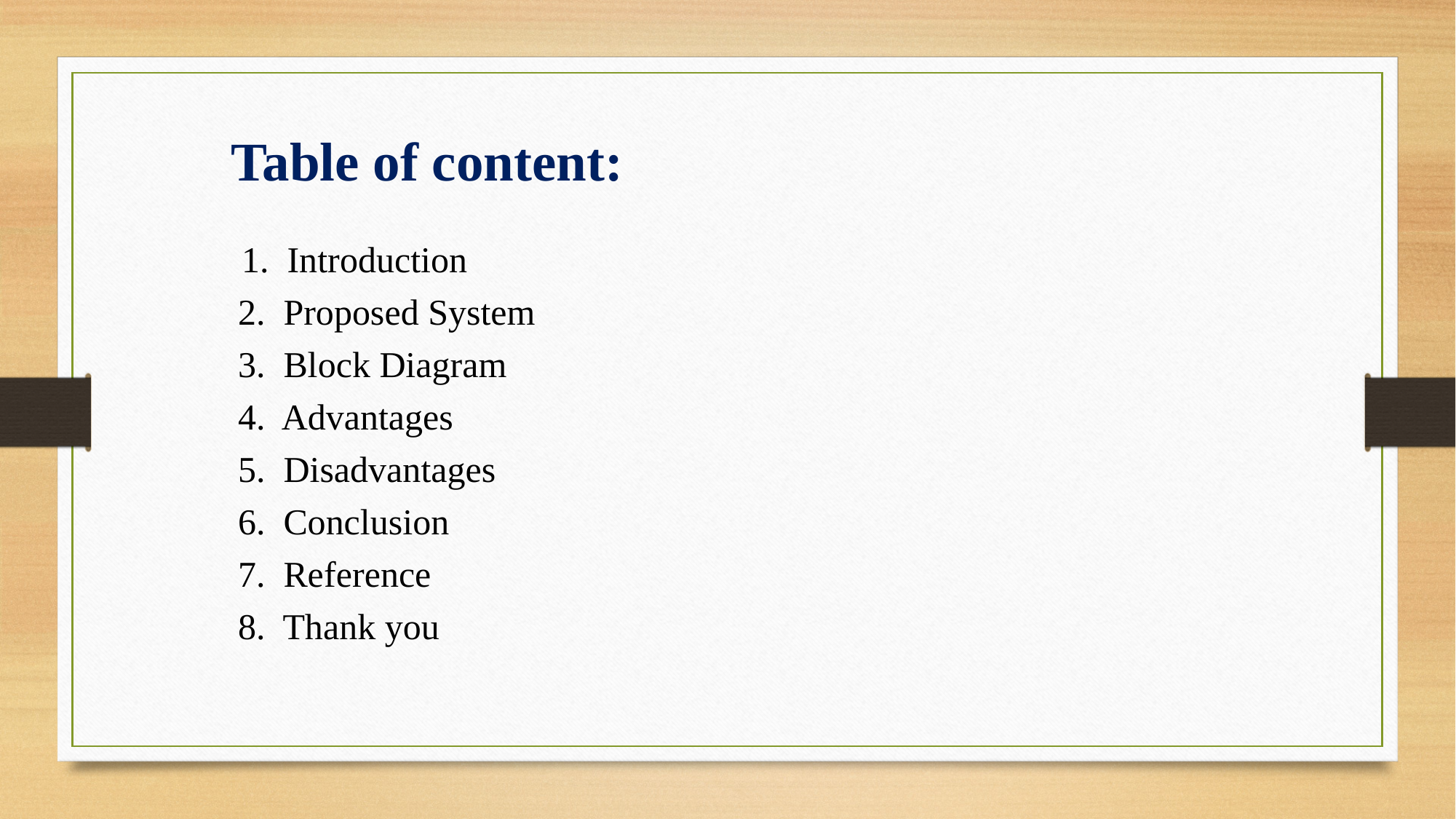

Table of content:
               1.  Introduction
           2.  Proposed System
           3.  Block Diagram
           4.  Advantages
           5.  Disadvantages
           6.  Conclusion
           7.  Reference
           8.  Thank you